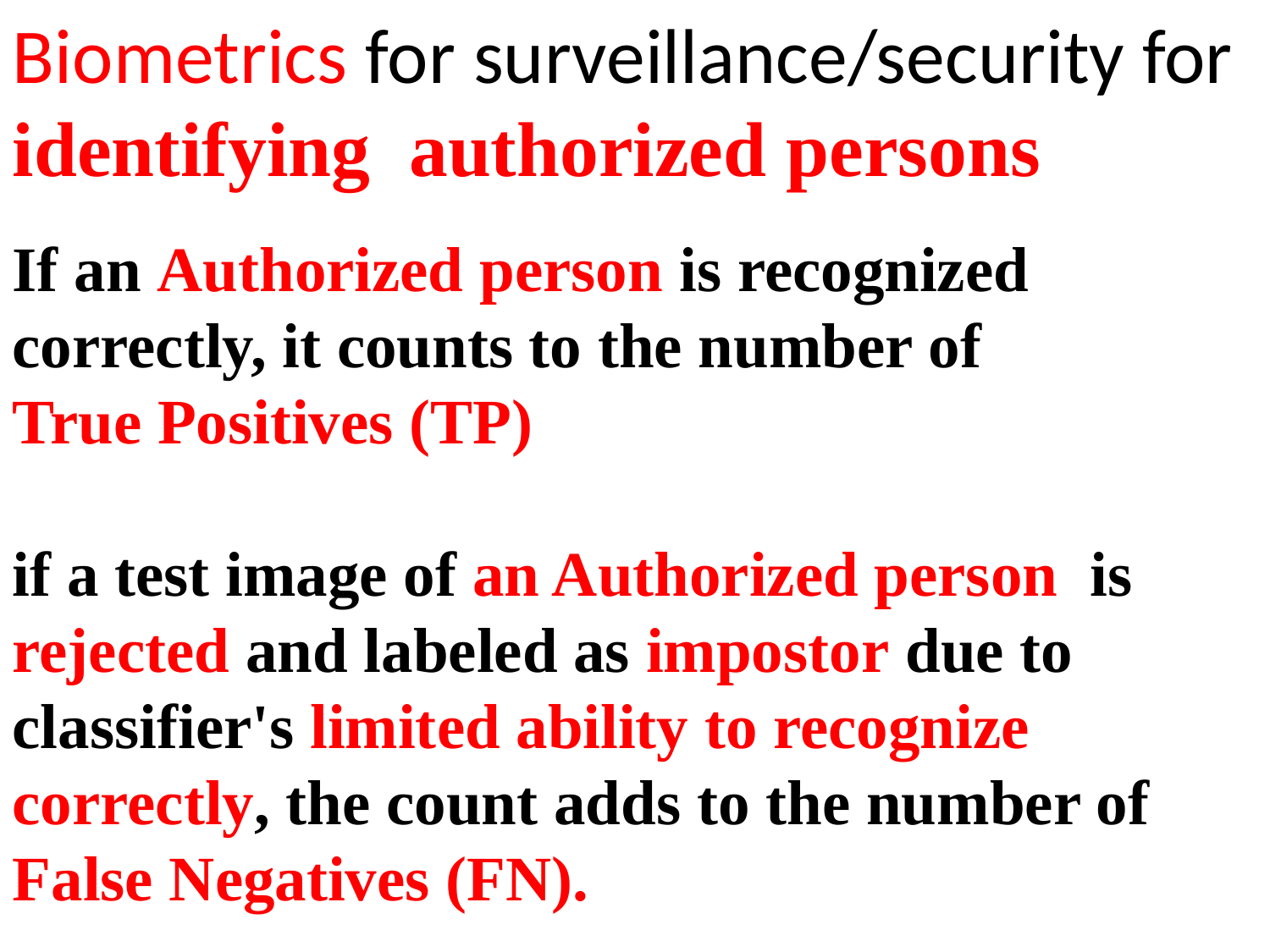

Biometrics for surveillance/security for identifying  authorized persons
If an Authorized person is recognized correctly, it counts to the number of
True Positives (TP)

if a test image of an Authorized person  is rejected and labeled as impostor due to classifier's limited ability to recognize correctly, the count adds to the number of
False Negatives (FN).